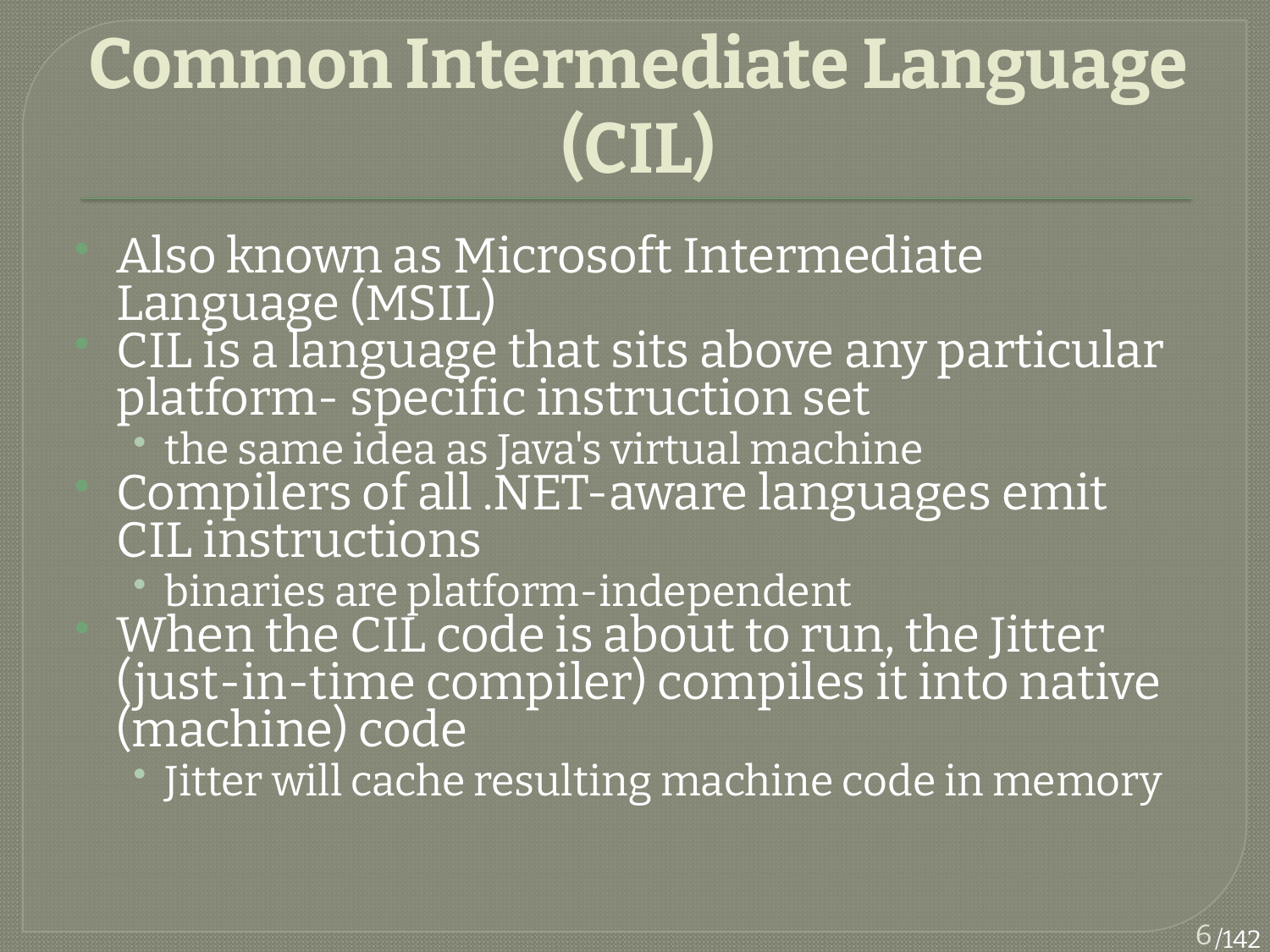

# Common Intermediate Language (CIL)
Also known as Microsoft Intermediate Language (MSIL)
CIL is a language that sits above any particular platform- specific instruction set
the same idea as Java's virtual machine
Compilers of all .NET-aware languages emit CIL instructions
binaries are platform-independent
When the CIL code is about to run, the Jitter (just-in-time compiler) compiles it into native (machine) code
Jitter will cache resulting machine code in memory

6